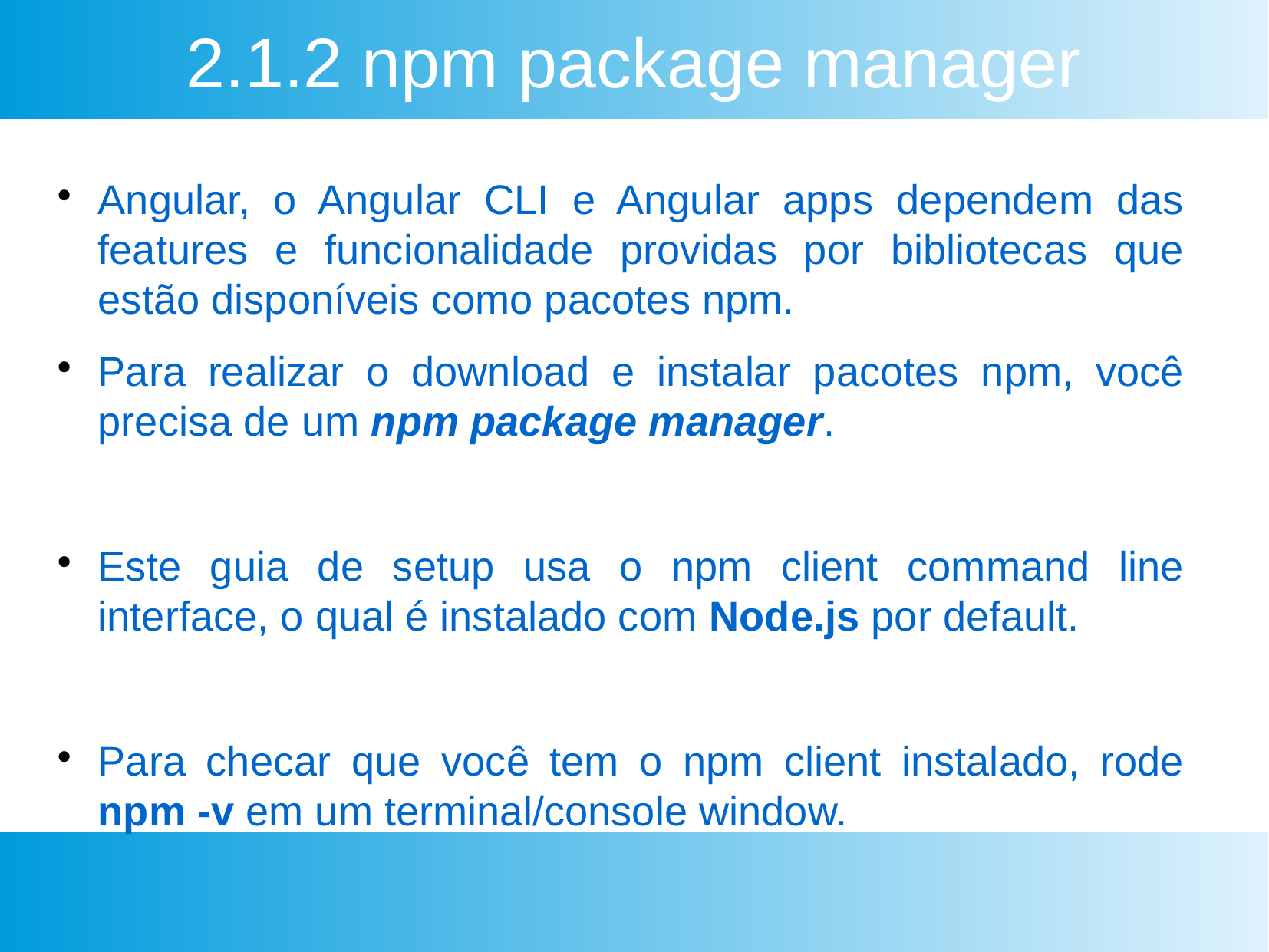

2.1.2 npm package manager
Angular, o Angular CLI e Angular apps dependem das features e funcionalidade providas por bibliotecas que estão disponíveis como pacotes npm.
Para realizar o download e instalar pacotes npm, você precisa de um npm package manager.

Este guia de setup usa o npm client command line interface, o qual é instalado com Node.js por default.

Para checar que você tem o npm client instalado, rode npm -v em um terminal/console window.